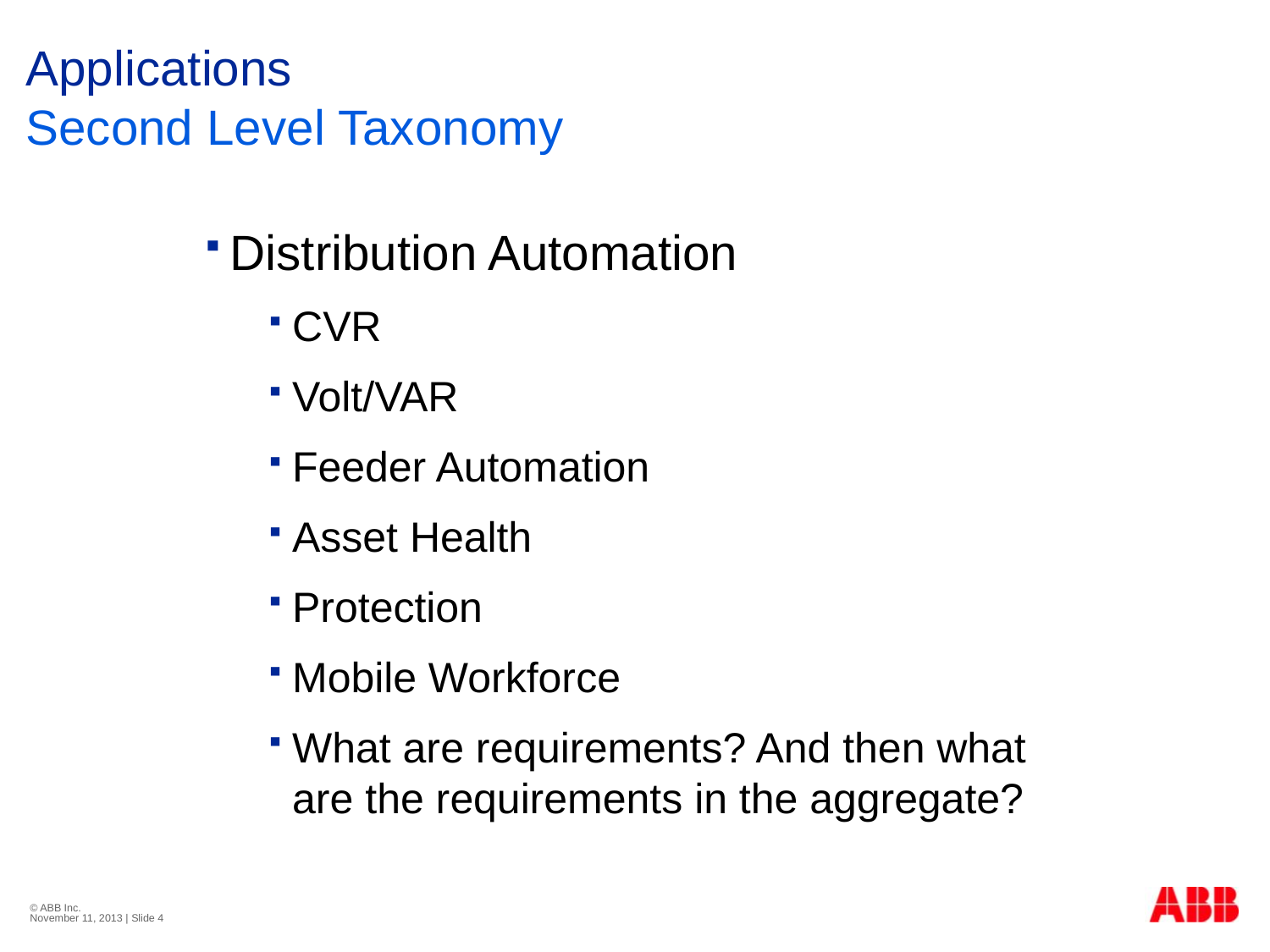

# Applications
Second Level Taxonomy
Distribution Automation
CVR
Volt/VAR
Feeder Automation
Asset Health
Protection
Mobile Workforce
What are requirements? And then what are the requirements in the aggregate?

© ABB Inc.
November 11, 2013 | Slide 4